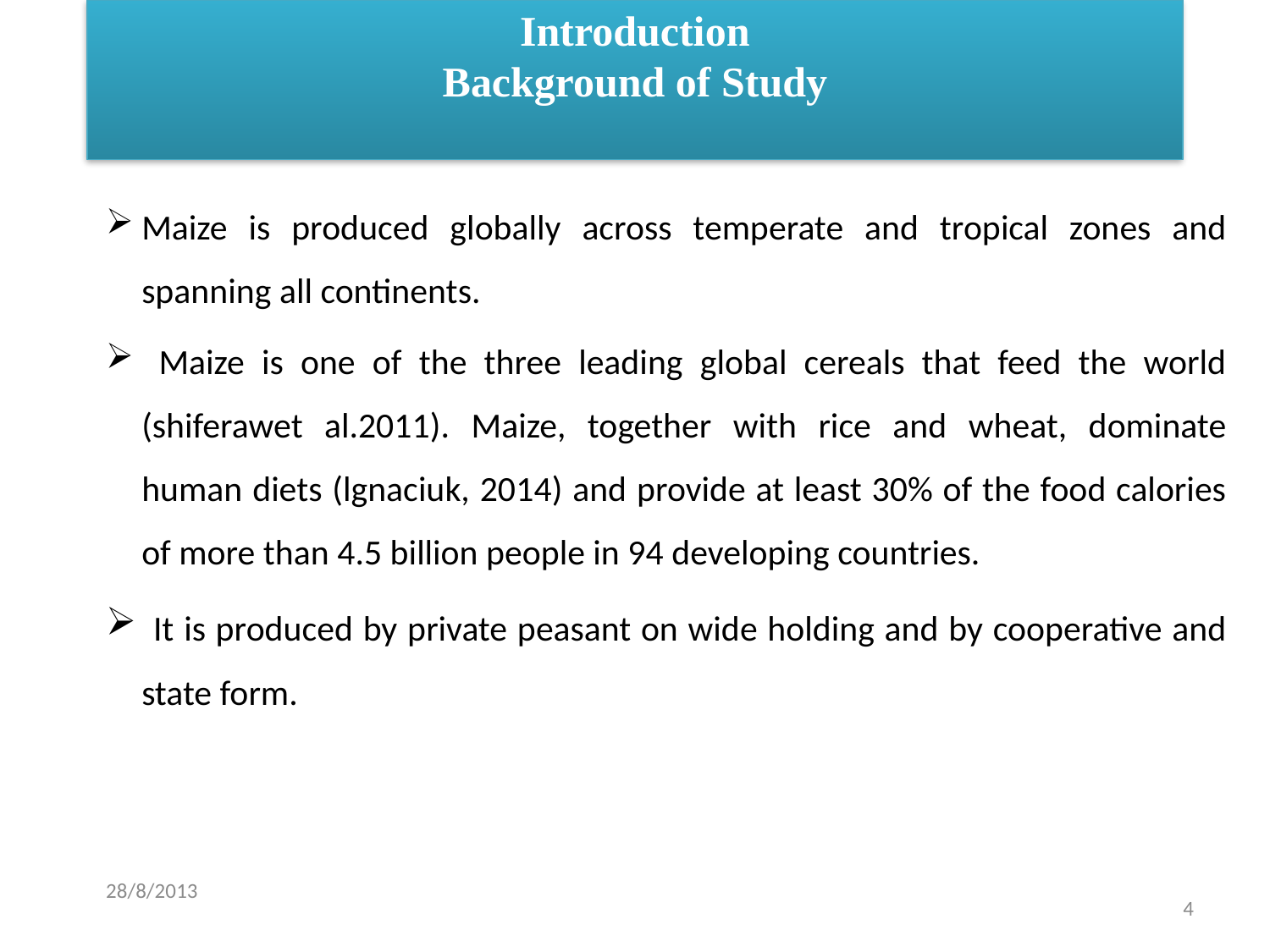

# Introduction Background of Study
Maize is produced globally across temperate and tropical zones and spanning all continents.
 Maize is one of the three leading global cereals that feed the world (shiferawet al.2011). Maize, together with rice and wheat, dominate human diets (lgnaciuk, 2014) and provide at least 30% of the food calories of more than 4.5 billion people in 94 developing countries.
 It is produced by private peasant on wide holding and by cooperative and state form.
28/8/2013
4